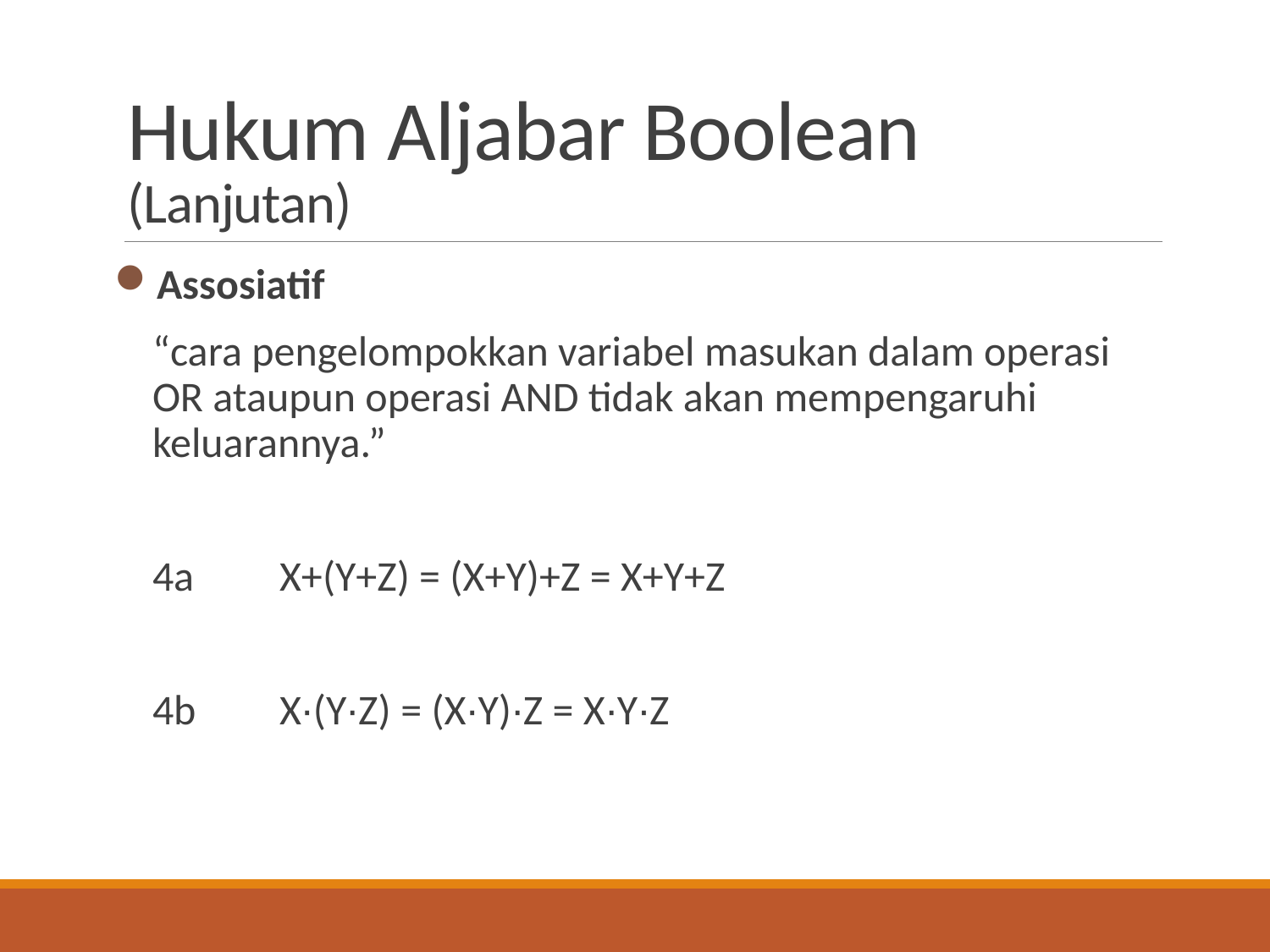

# Hukum Aljabar Boolean (Lanjutan)
Assosiatif
	“cara pengelompokkan variabel masukan dalam operasi OR ataupun operasi AND tidak akan mempengaruhi keluarannya.”

	4a	X+(Y+Z) = (X+Y)+Z = X+Y+Z

	4b	X∙(Y∙Z) = (X∙Y)∙Z = X∙Y∙Z